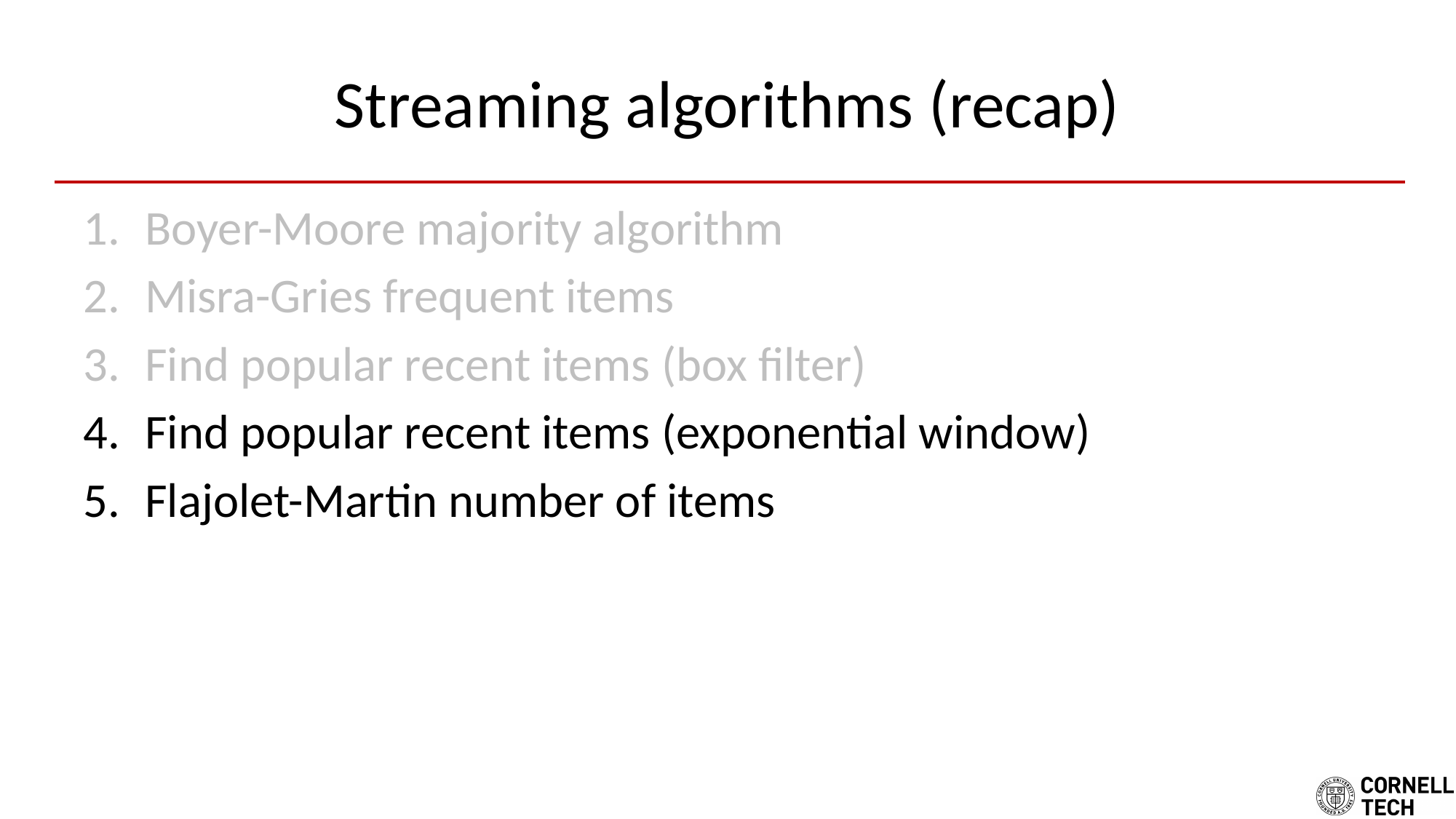

# Streaming algorithms (recap)
Boyer-Moore majority algorithm
Misra-Gries frequent items
Find popular recent items (box filter)
Find popular recent items (exponential window)
Flajolet-Martin number of items